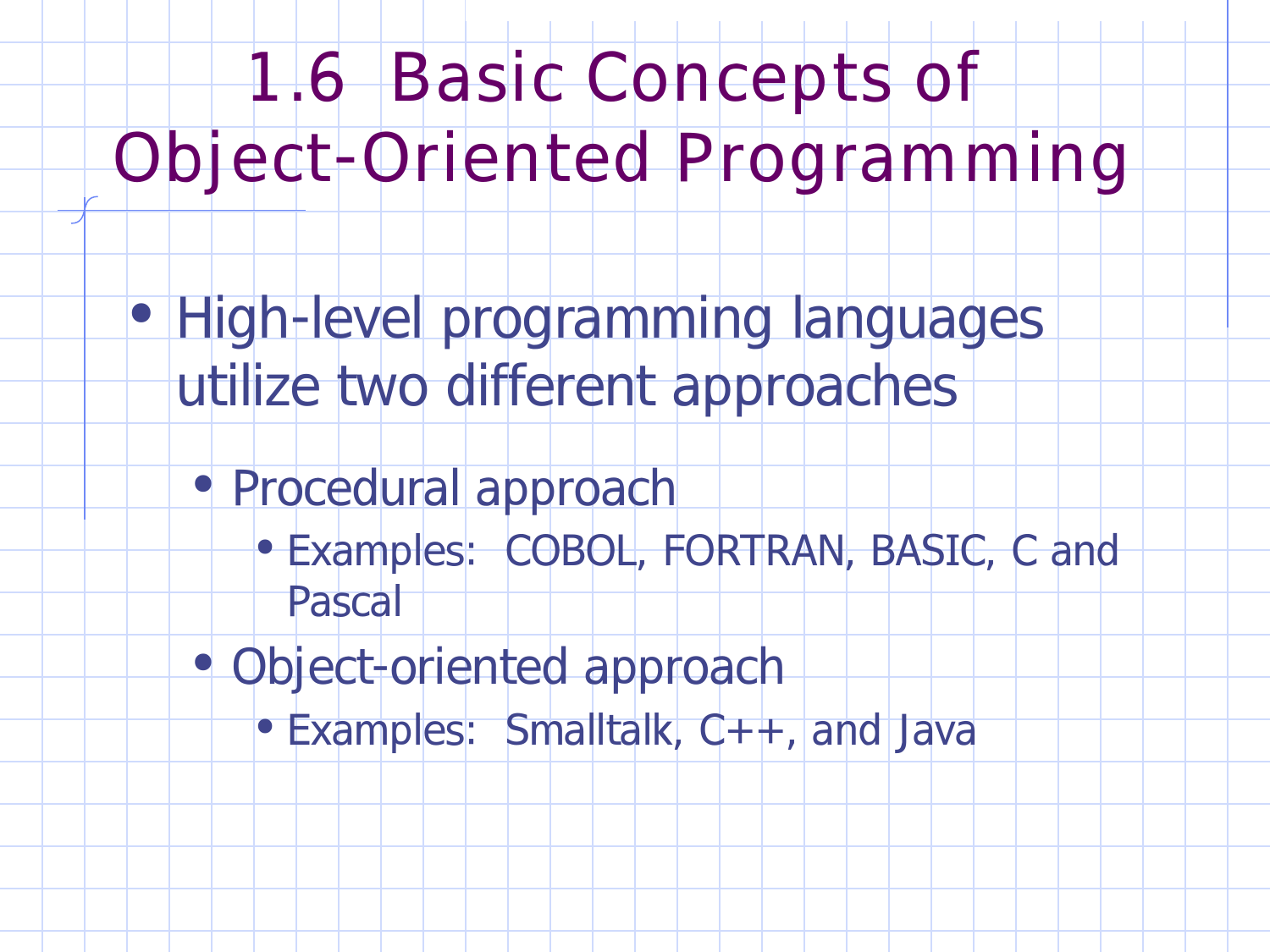

# 1.6  Basic Concepts of Object-Oriented Programming
High-level programming languages utilize two different approaches

Procedural approach
Examples:  COBOL, FORTRAN, BASIC, C and Pascal
Object-oriented approach
Examples:  Smalltalk, C++, and Java